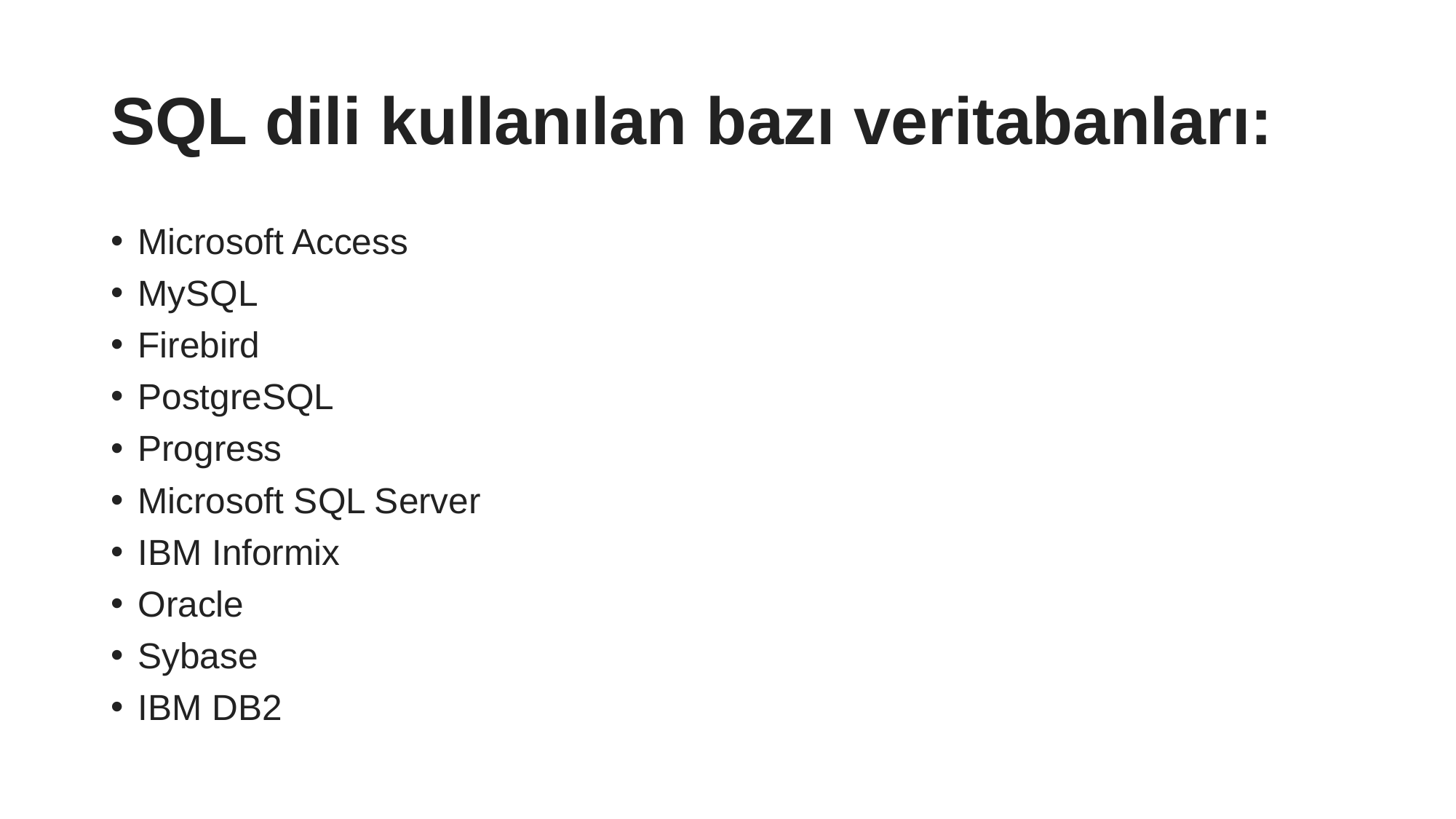

# SQL dili kullanılan bazı veritabanları:
Microsoft Access
MySQL
Firebird
PostgreSQL
Progress
Microsoft SQL Server
IBM Informix
Oracle
Sybase
IBM DB2